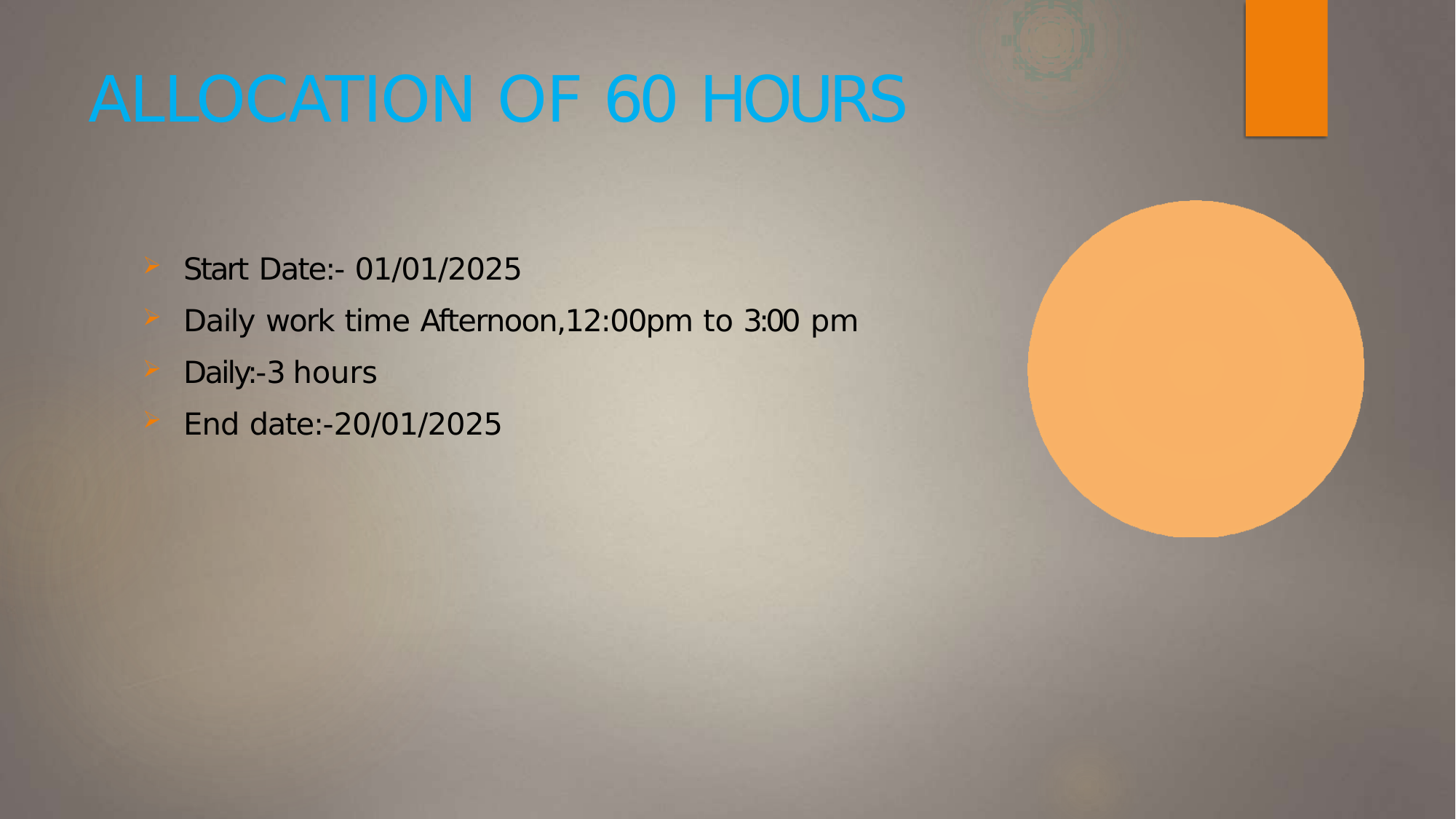

# ALLOCATION OF 60 HOURS
Start Date:- 01/01/2025
Daily work time Afternoon,12:00pm to 3:00 pm
Daily:-3 hours
End date:-20/01/2025